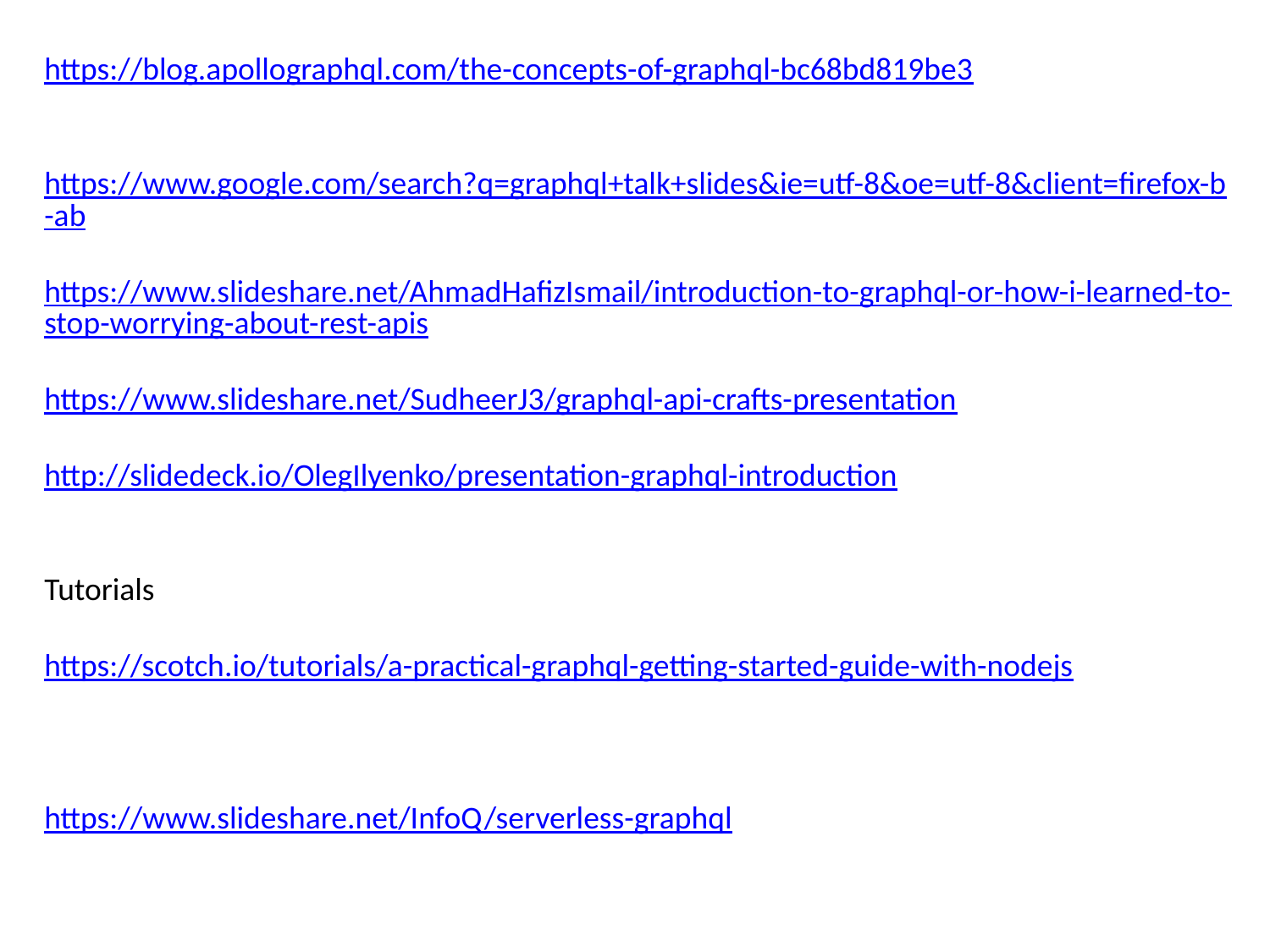

https://blog.apollographql.com/the-concepts-of-graphql-bc68bd819be3

https://www.google.com/search?q=graphql+talk+slides&ie=utf-8&oe=utf-8&client=firefox-b-ab

https://www.slideshare.net/AhmadHafizIsmail/introduction-to-graphql-or-how-i-learned-to-stop-worrying-about-rest-apis

https://www.slideshare.net/SudheerJ3/graphql-api-crafts-presentation

http://slidedeck.io/OlegIlyenko/presentation-graphql-introduction

Tutorials

https://scotch.io/tutorials/a-practical-graphql-getting-started-guide-with-nodejs

https://www.slideshare.net/InfoQ/serverless-graphql